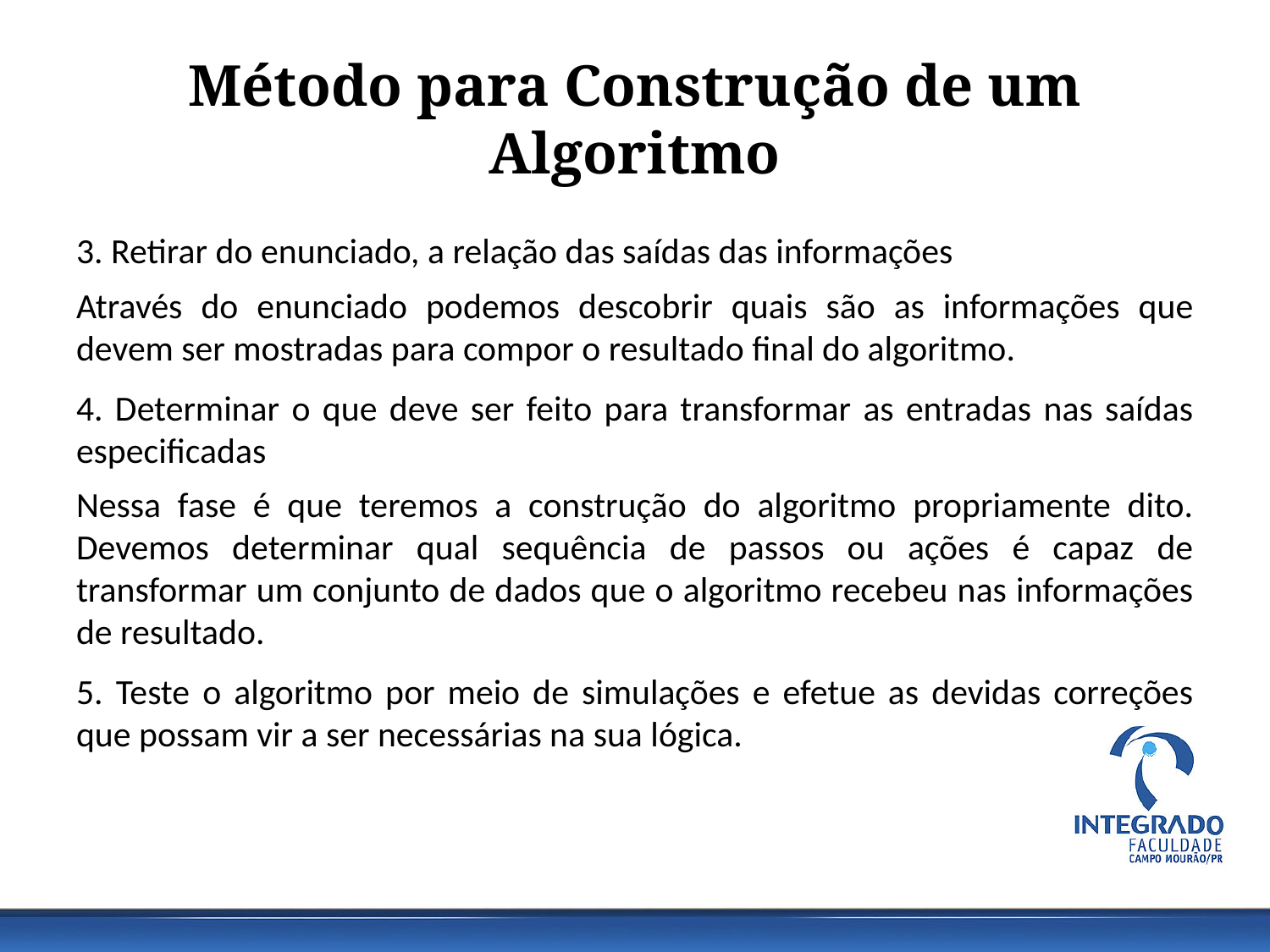

# Método para Construção de um Algoritmo
3. Retirar do enunciado, a relação das saídas das informações
Através do enunciado podemos descobrir quais são as informações que devem ser mostradas para compor o resultado final do algoritmo.
4. Determinar o que deve ser feito para transformar as entradas nas saídas especificadas
Nessa fase é que teremos a construção do algoritmo propriamente dito. Devemos determinar qual sequência de passos ou ações é capaz de transformar um conjunto de dados que o algoritmo recebeu nas informações de resultado.
5. Teste o algoritmo por meio de simulações e efetue as devidas correções que possam vir a ser necessárias na sua lógica.